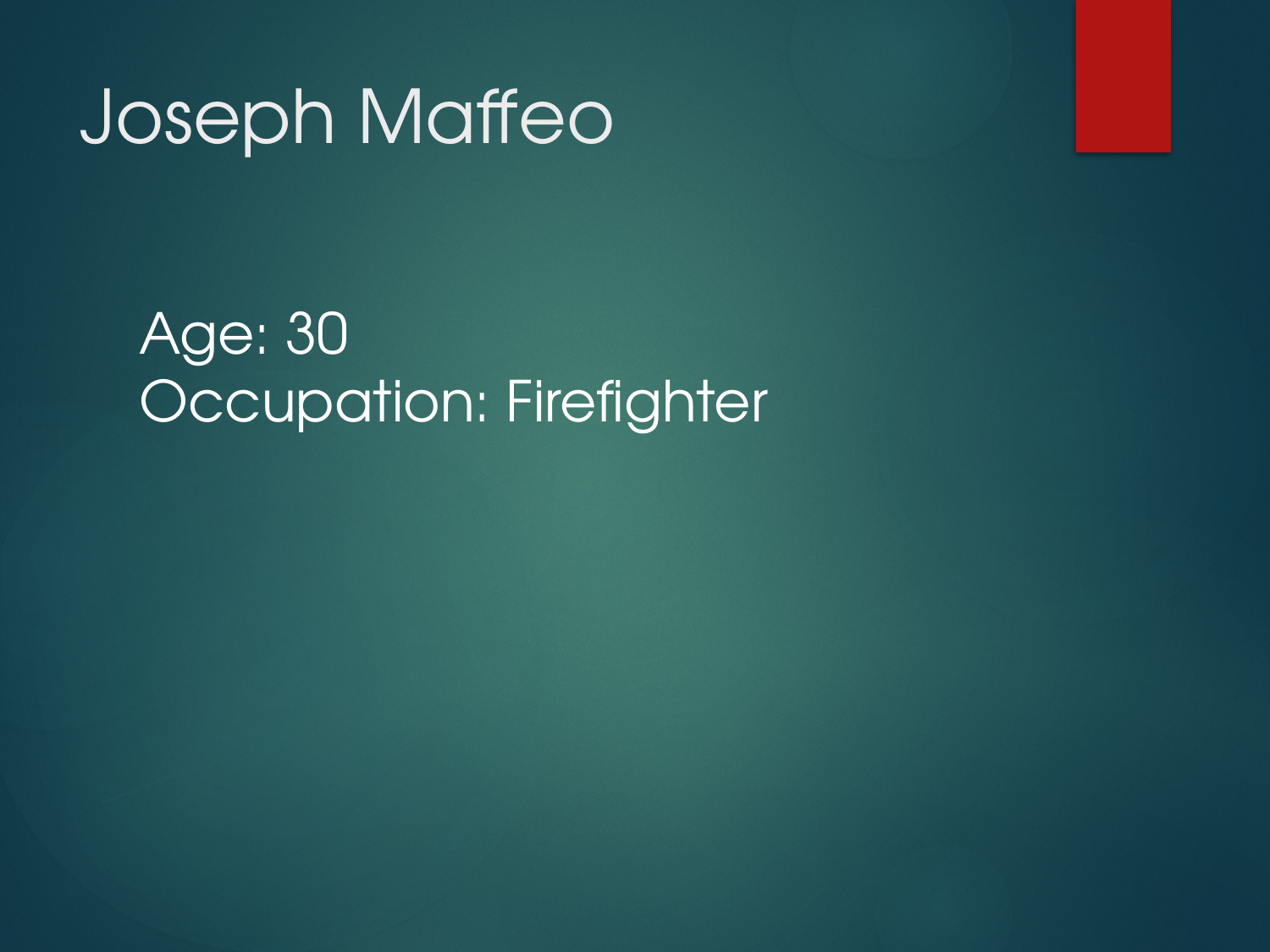

# Joseph Maffeo

Age: 30
Occupation: Firefighter